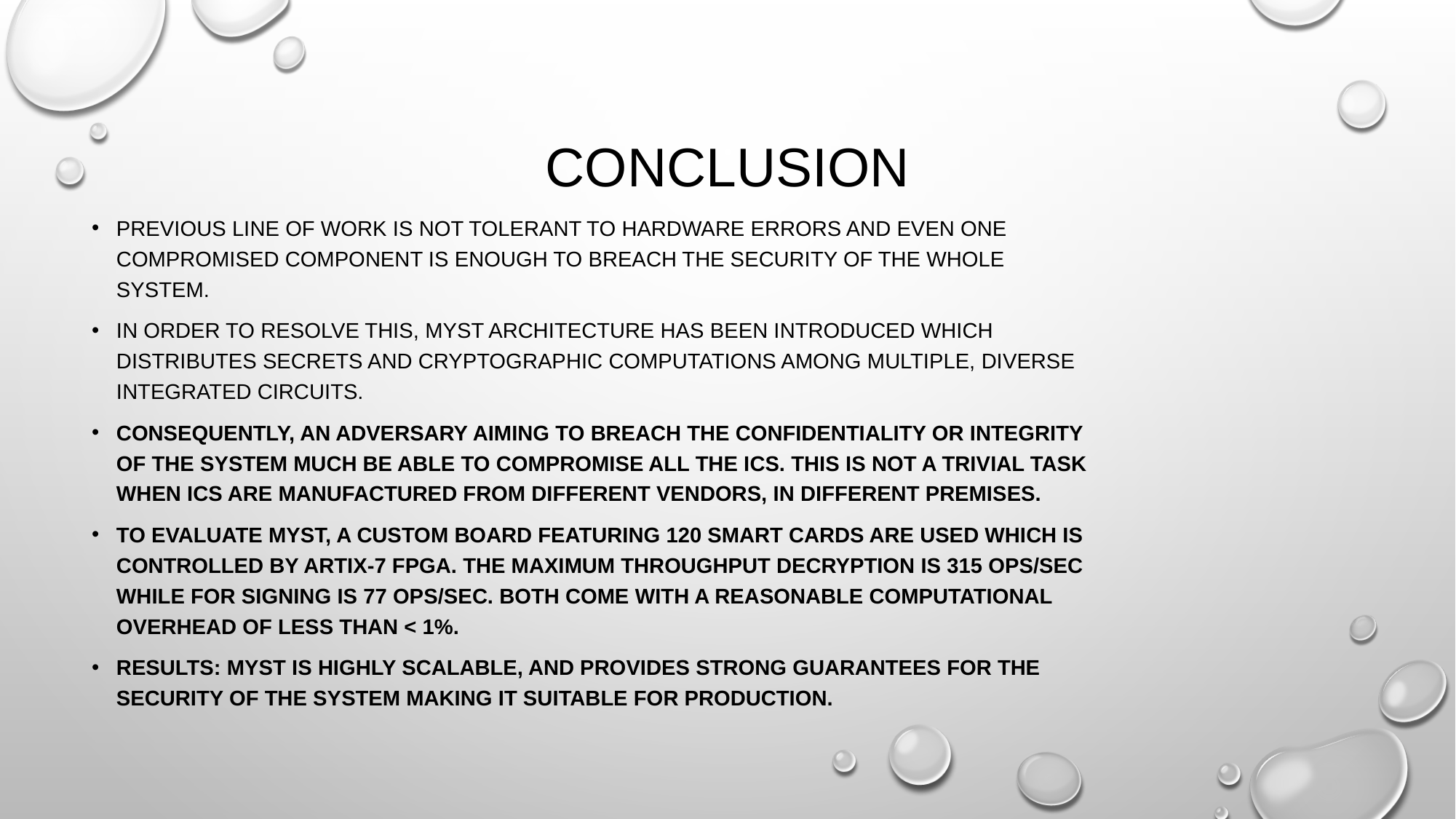

# CONCLUSION
Previous line of work is not tolerant to hardware errors and even one compromised component is enough to breach the security of the whole system.
In order to resolve this, Myst architecture has been introduced which distributes secrets and cryptographic computations among multiple, diverse integrated circuits.
Consequently, an adversary aiming to breach the confidentiality or integrity of the system much be able to compromise all the ICs. This is not a trivial task when ICs are manufactured from different vendors, in different premises.
To Evaluate Myst, a custom board featuring 120 smart cards are used which is controlled by artix-7 FPGA. The maximum throughput decryption is 315 ops/sec while for signing is 77 ops/sec. Both come with a reasonable computational overhead of less than < 1%.
Results: Myst is highly scalable, and provides strong guarantees for the security of the system making it suitable for production.